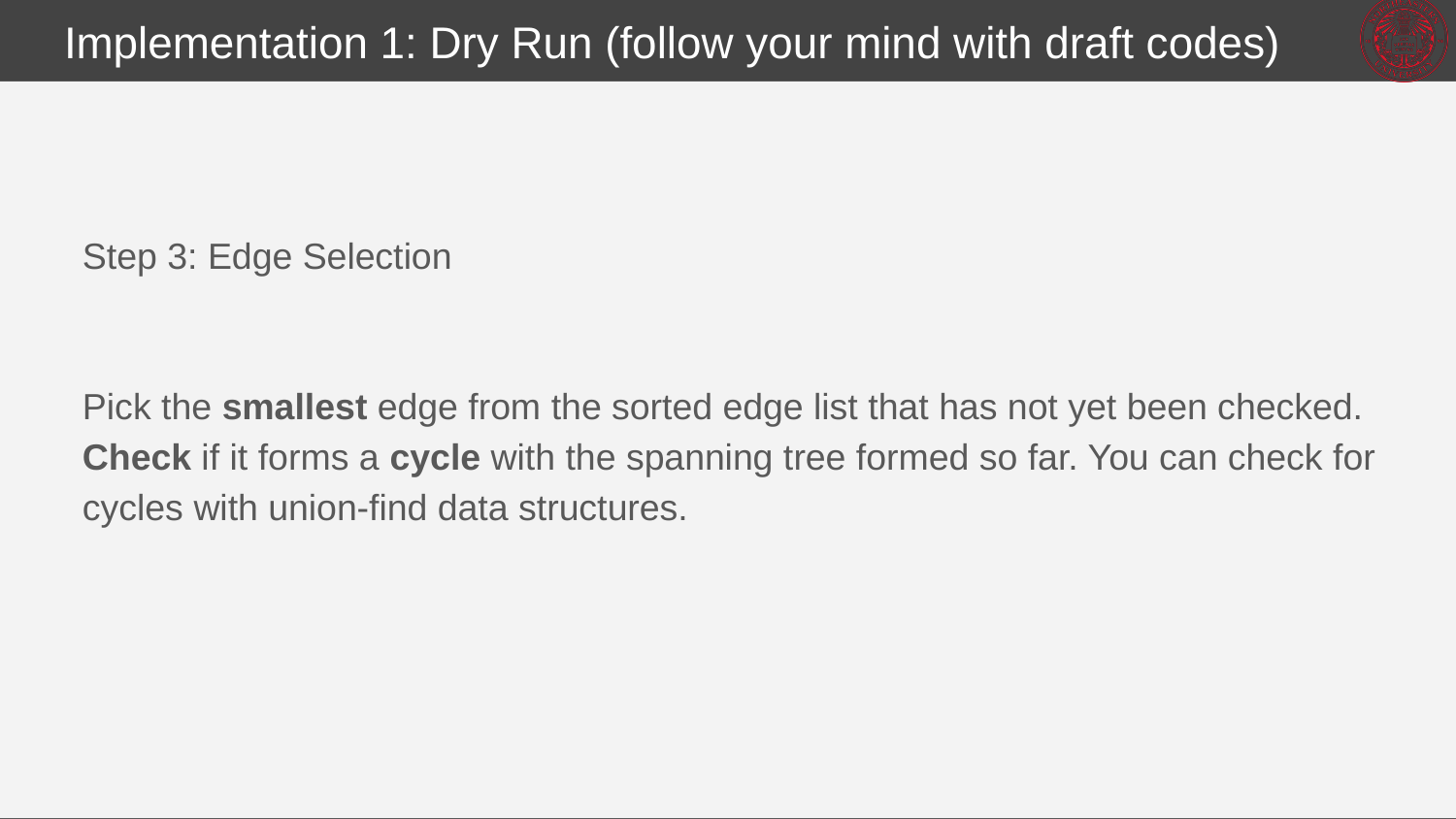

# Implementation 1: Dry Run (follow your mind with draft codes)
Step 3: Edge Selection

Pick the smallest edge from the sorted edge list that has not yet been checked. Check if it forms a cycle with the spanning tree formed so far. You can check for cycles with union-find data structures.